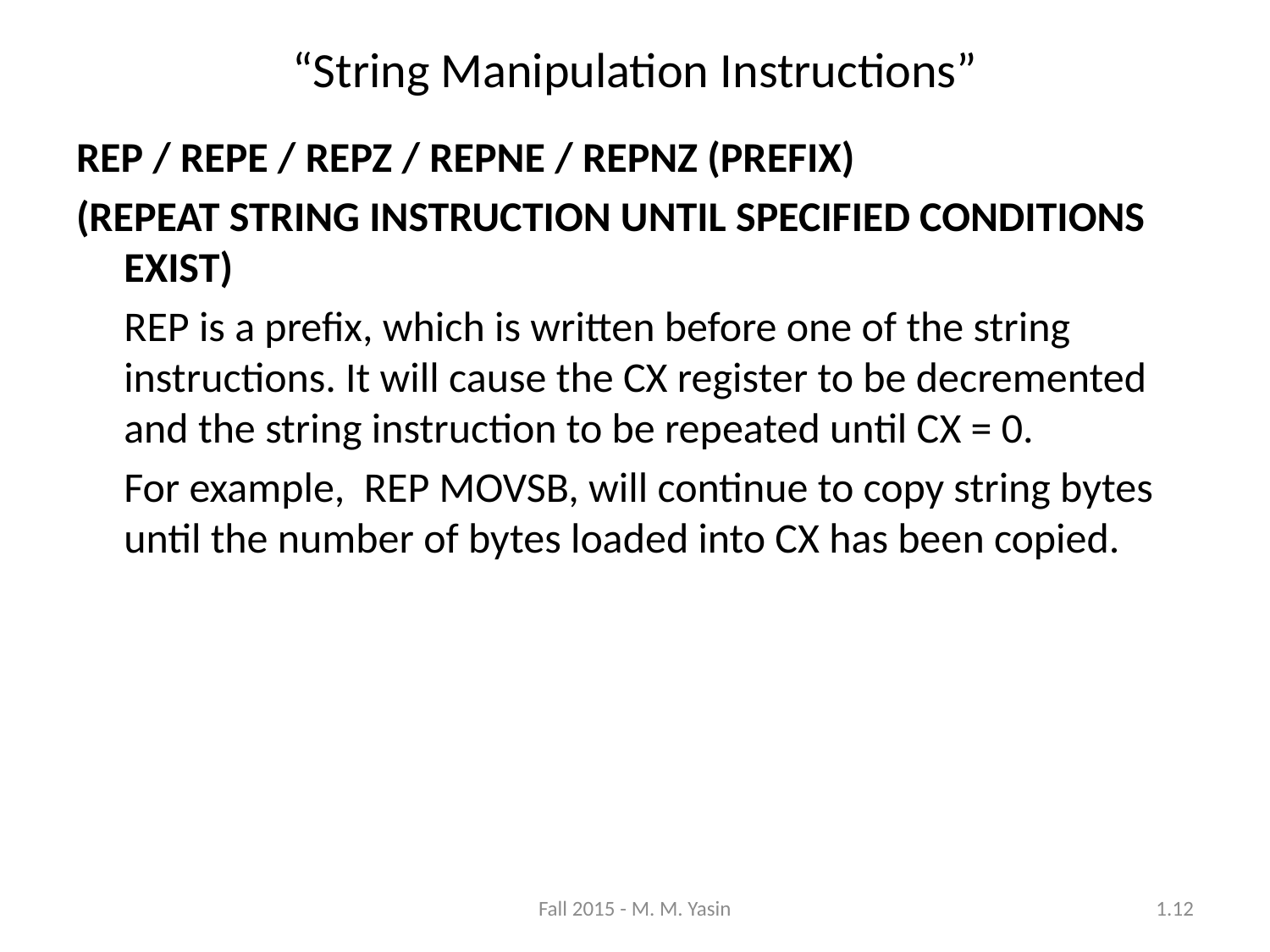

“String Manipulation Instructions”

REP / REPE / REPZ / REPNE / REPNZ (PREFIX)
(REPEAT STRING INSTRUCTION UNTIL SPECIFIED CONDITIONS EXIST)
	REP is a prefix, which is written before one of the string instructions. It will cause the CX register to be decremented and the string instruction to be repeated until CX = 0.
	For example,  REP MOVSB, will continue to copy string bytes until the number of bytes loaded into CX has been copied.
Fall 2015 - M. M. Yasin
1.12